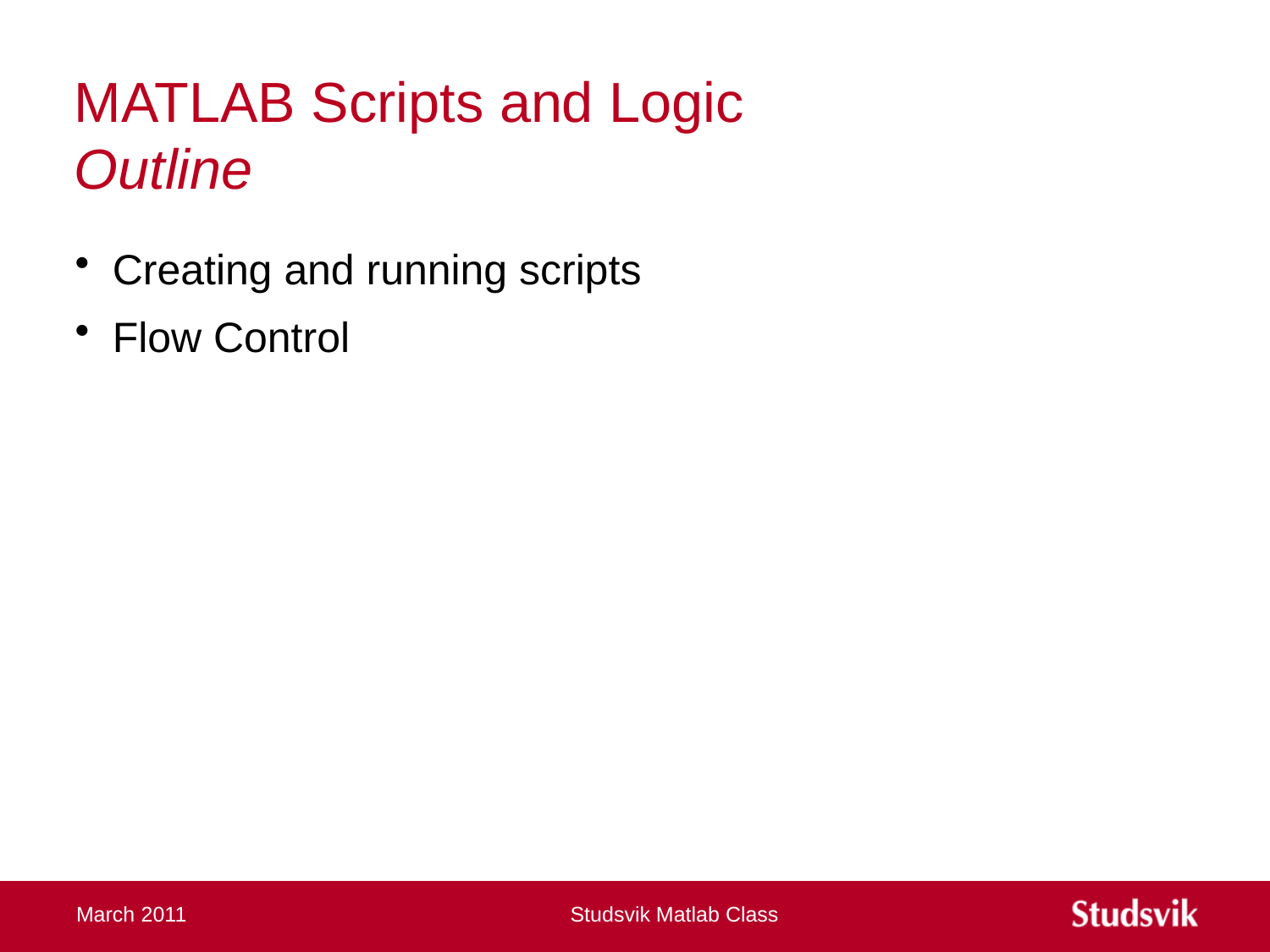

# MATLAB Scripts and Logic Outline
Creating and running scripts
Flow Control
March 2011
Studsvik Matlab Class